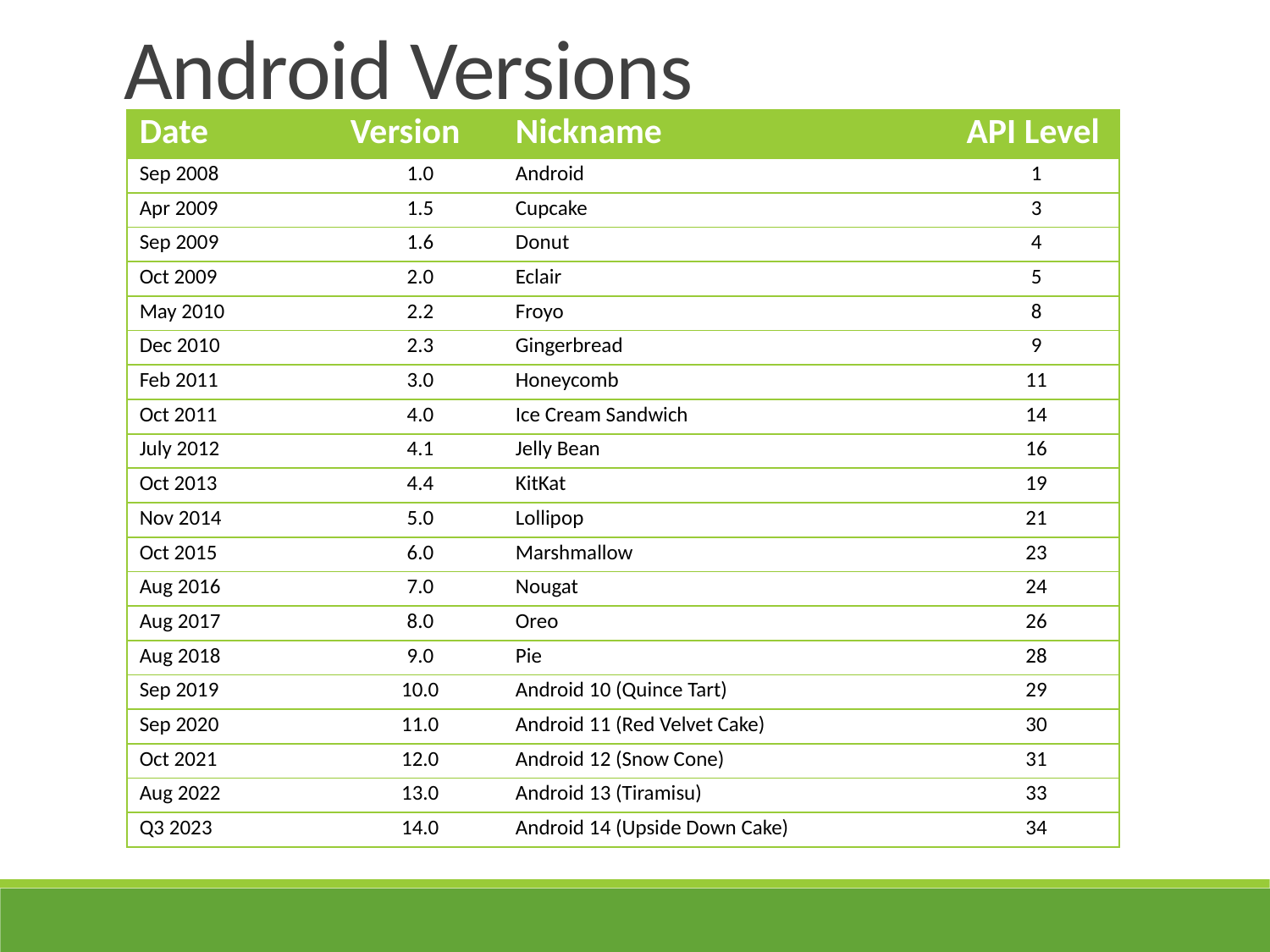

Android Versions
| Date | Version | Nickname | API Level |
| --- | --- | --- | --- |
| Sep 2008 | 1.0 | Android | 1 |
| Apr 2009 | 1.5 | Cupcake | 3 |
| Sep 2009 | 1.6 | Donut | 4 |
| Oct 2009 | 2.0 | Eclair | 5 |
| May 2010 | 2.2 | Froyo | 8 |
| Dec 2010 | 2.3 | Gingerbread | 9 |
| Feb 2011 | 3.0 | Honeycomb | 11 |
| Oct 2011 | 4.0 | Ice Cream Sandwich | 14 |
| July 2012 | 4.1 | Jelly Bean | 16 |
| Oct 2013 | 4.4 | KitKat | 19 |
| Nov 2014 | 5.0 | Lollipop | 21 |
| Oct 2015 | 6.0 | Marshmallow | 23 |
| Aug 2016 | 7.0 | Nougat | 24 |
| Aug 2017 | 8.0 | Oreo | 26 |
| Aug 2018 | 9.0 | Pie | 28 |
| Sep 2019 | 10.0 | Android 10 (Quince Tart) | 29 |
| Sep 2020 | 11.0 | Android 11 (Red Velvet Cake) | 30 |
| Oct 2021 | 12.0 | Android 12 (Snow Cone) | 31 |
| Aug 2022 | 13.0 | Android 13 (Tiramisu) | 33 |
| Q3 2023 | 14.0 | Android 14 (Upside Down Cake) | 34 |